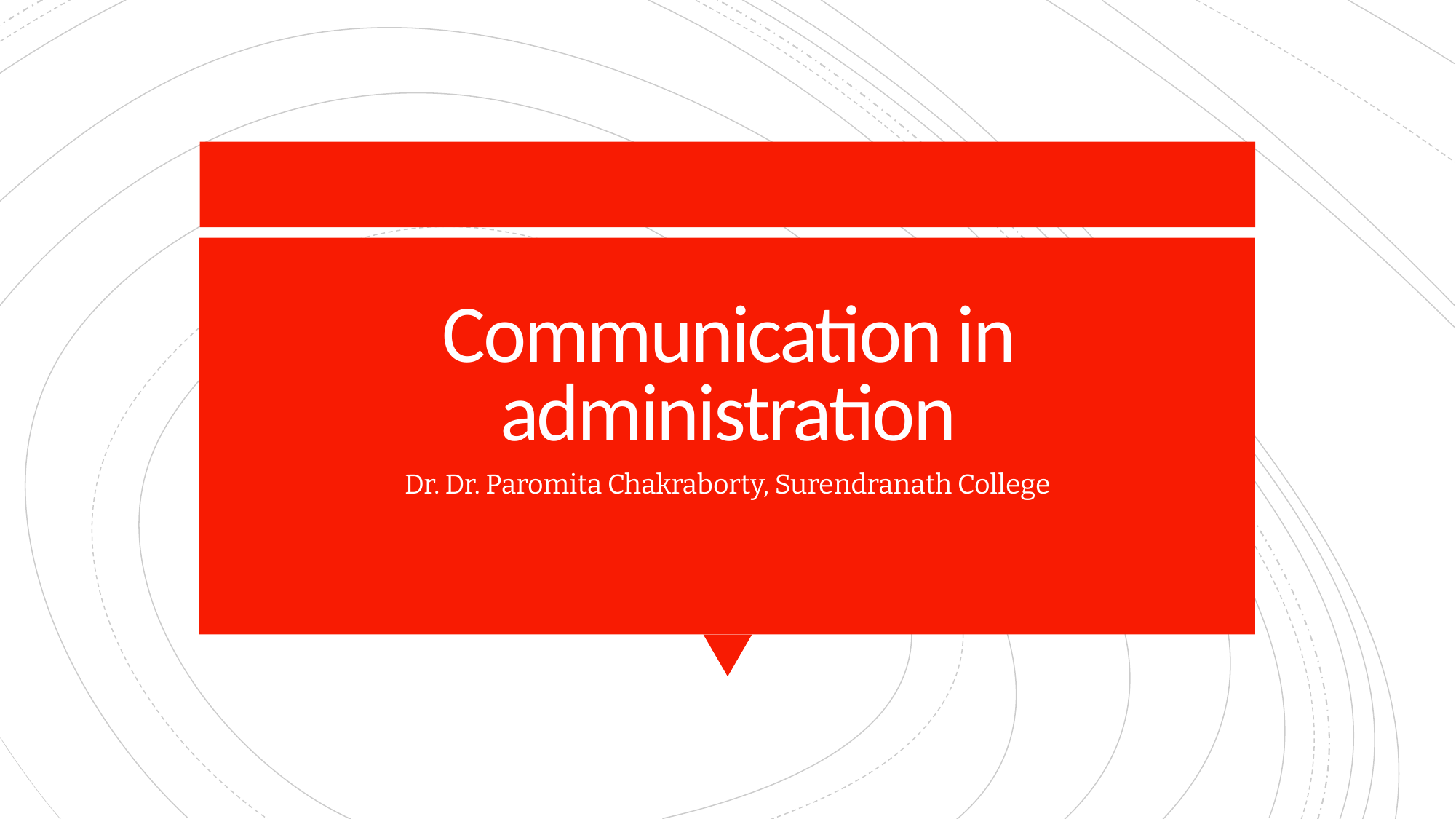

# Communication in administration
Dr. Dr. Paromita Chakraborty, Surendranath College